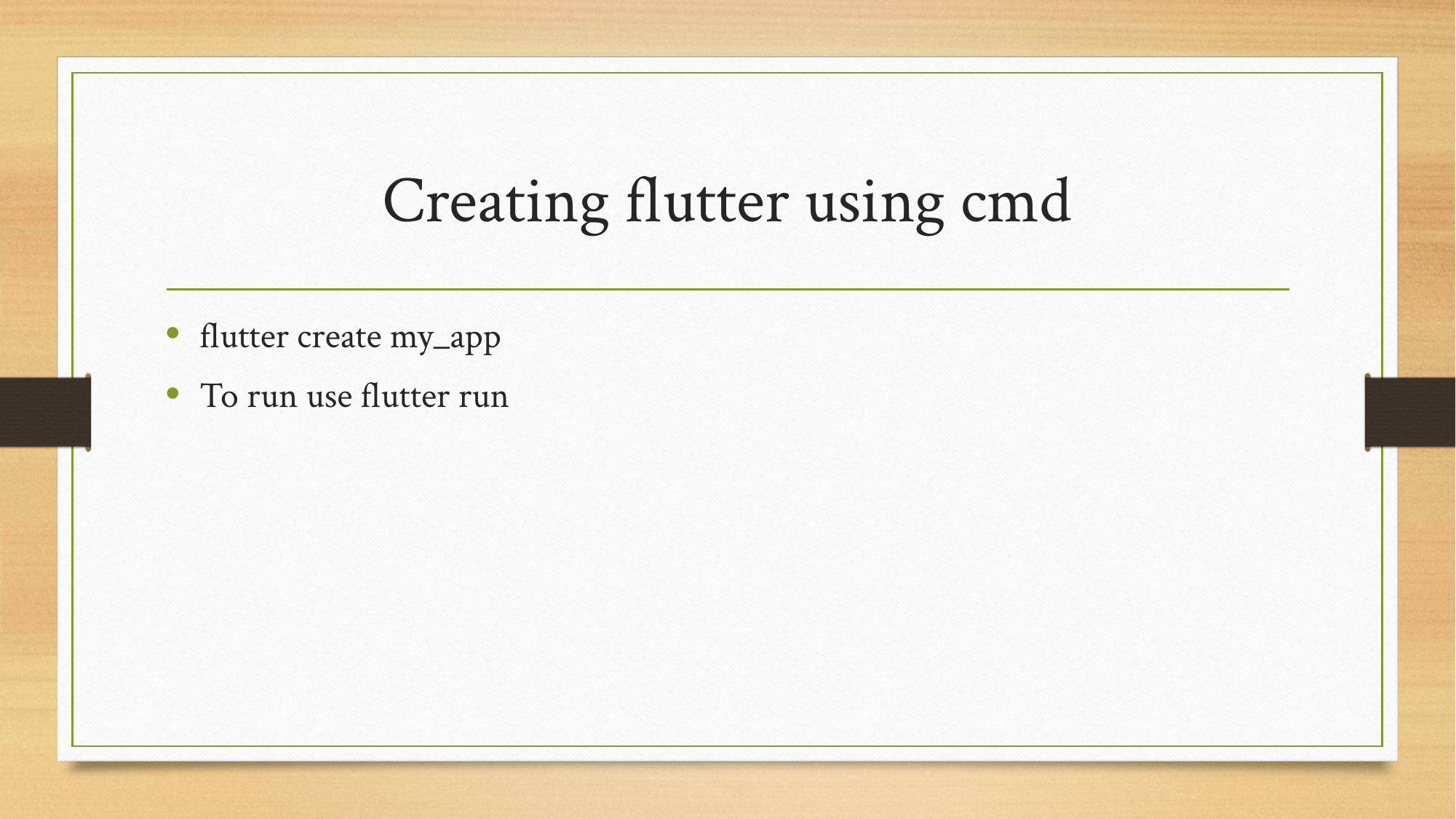

# Creating flutter using cmd
flutter create my_app
To run use flutter run